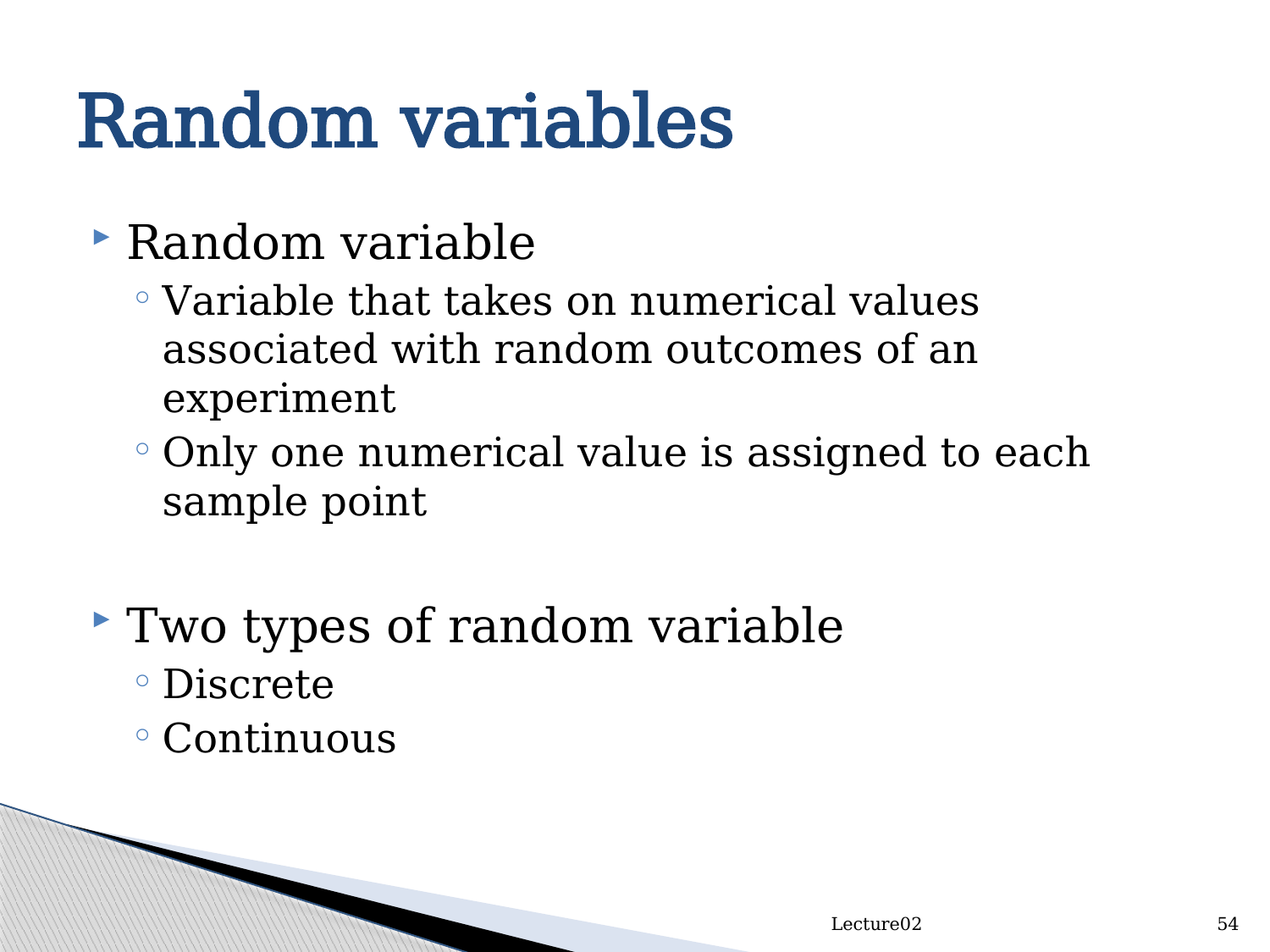

# Random variables
Random variable
Variable that takes on numerical values associated with random outcomes of an experiment
Only one numerical value is assigned to each sample point

Two types of random variable
Discrete
Continuous

Lecture02
54